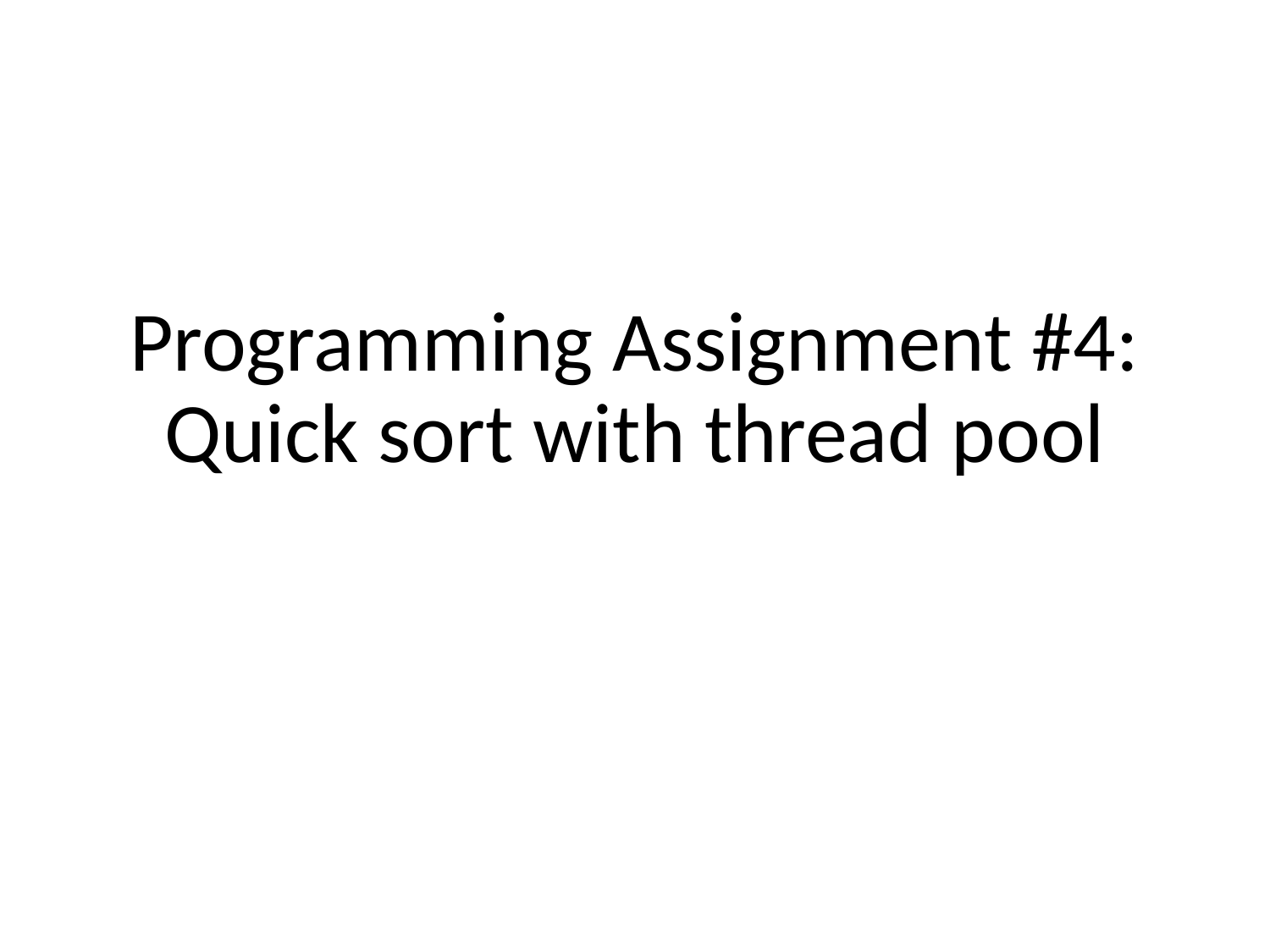

# Programming Assignment #4: Quick sort with thread pool